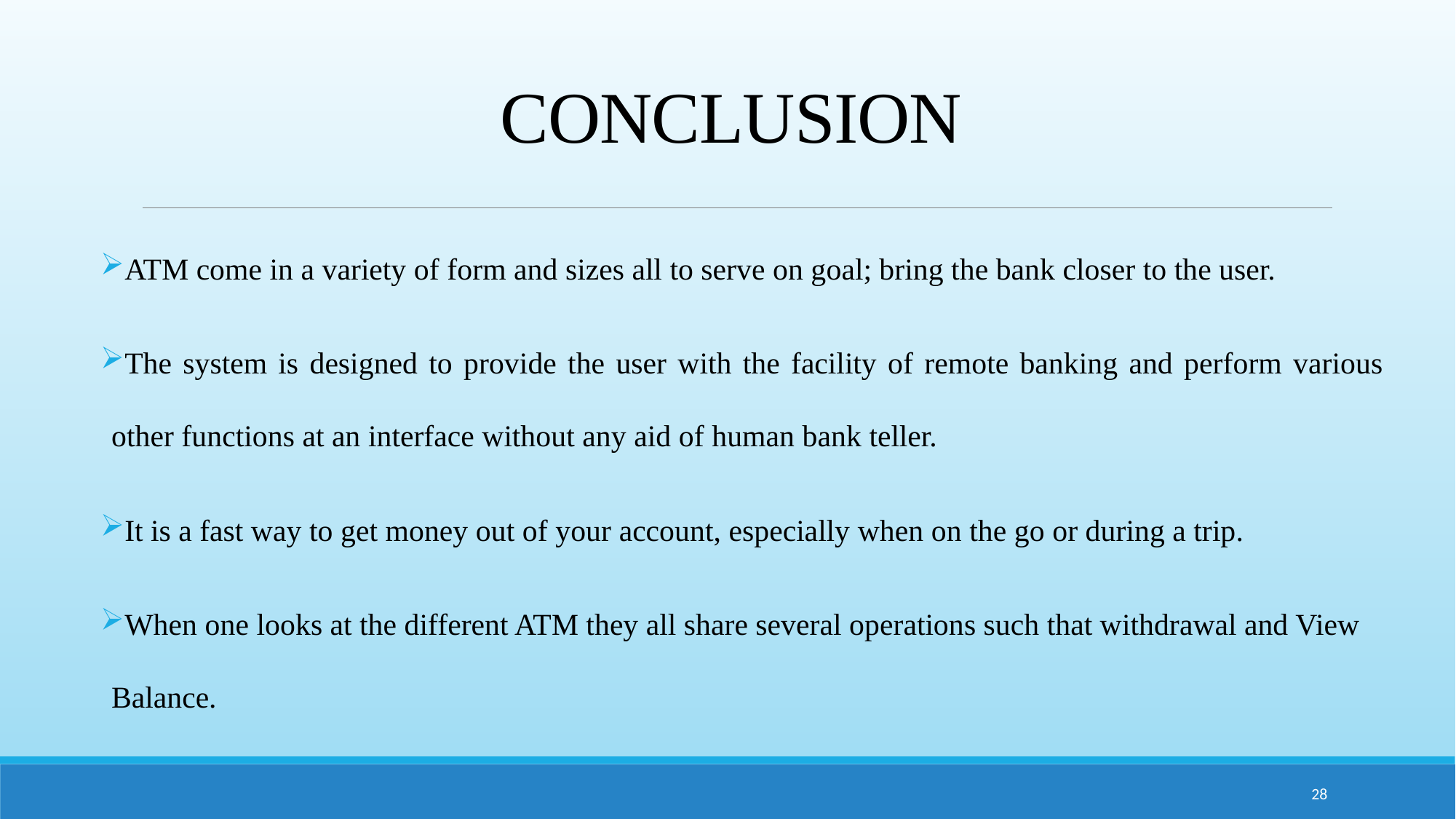

# CONCLUSION
ATM come in a variety of form and sizes all to serve on goal; bring the bank closer to the user.
The system is designed to provide the user with the facility of remote banking and perform various other functions at an interface without any aid of human bank teller.
It is a fast way to get money out of your account, especially when on the go or during a trip.
When one looks at the different ATM they all share several operations such that withdrawal and View Balance.

28